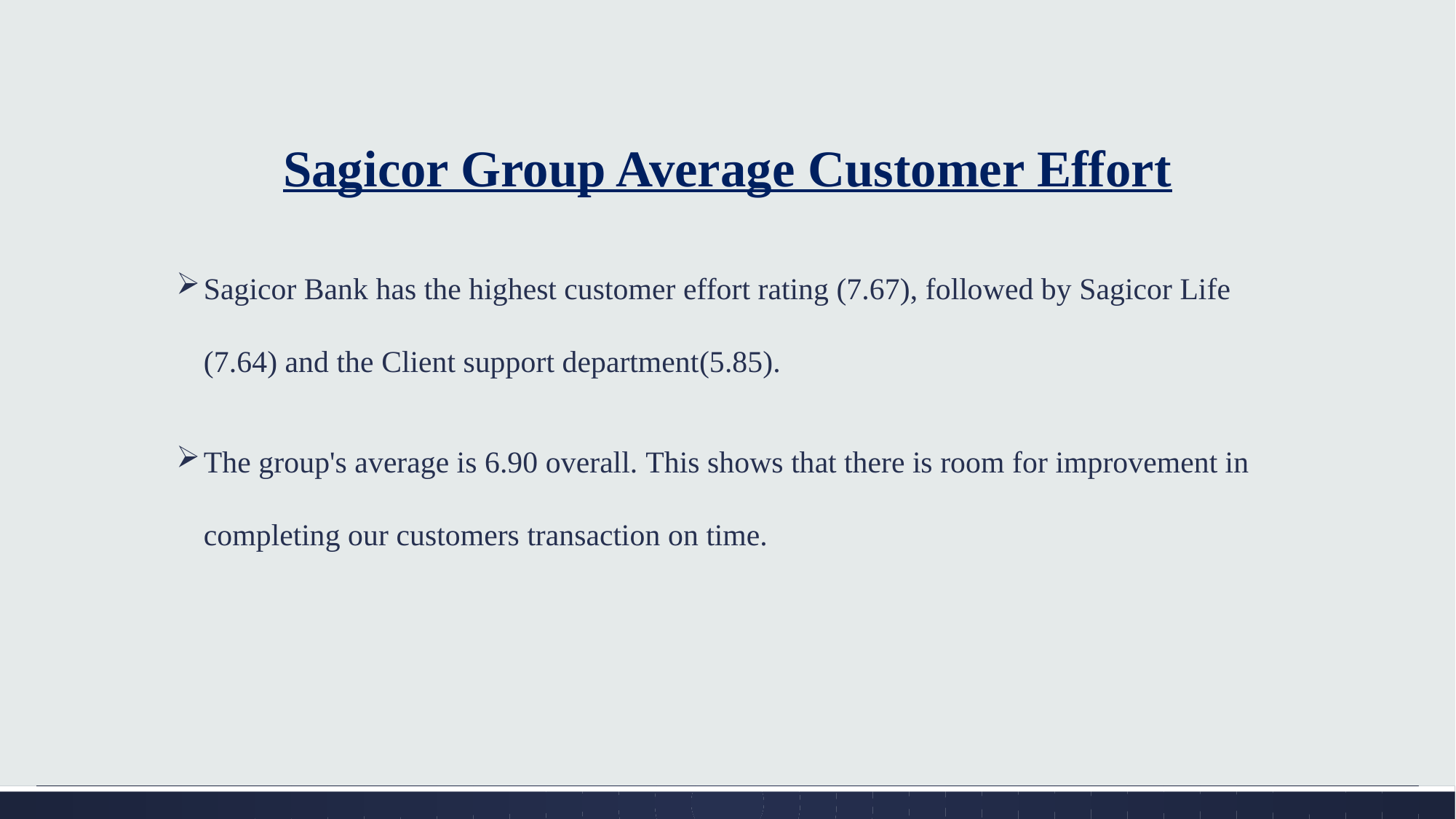

# Sagicor Group Average Customer Effort
Sagicor Bank has the highest customer effort rating (7.67), followed by Sagicor Life (7.64) and the Client support department(5.85).
The group's average is 6.90 overall. This shows that there is room for improvement in completing our customers transaction on time.